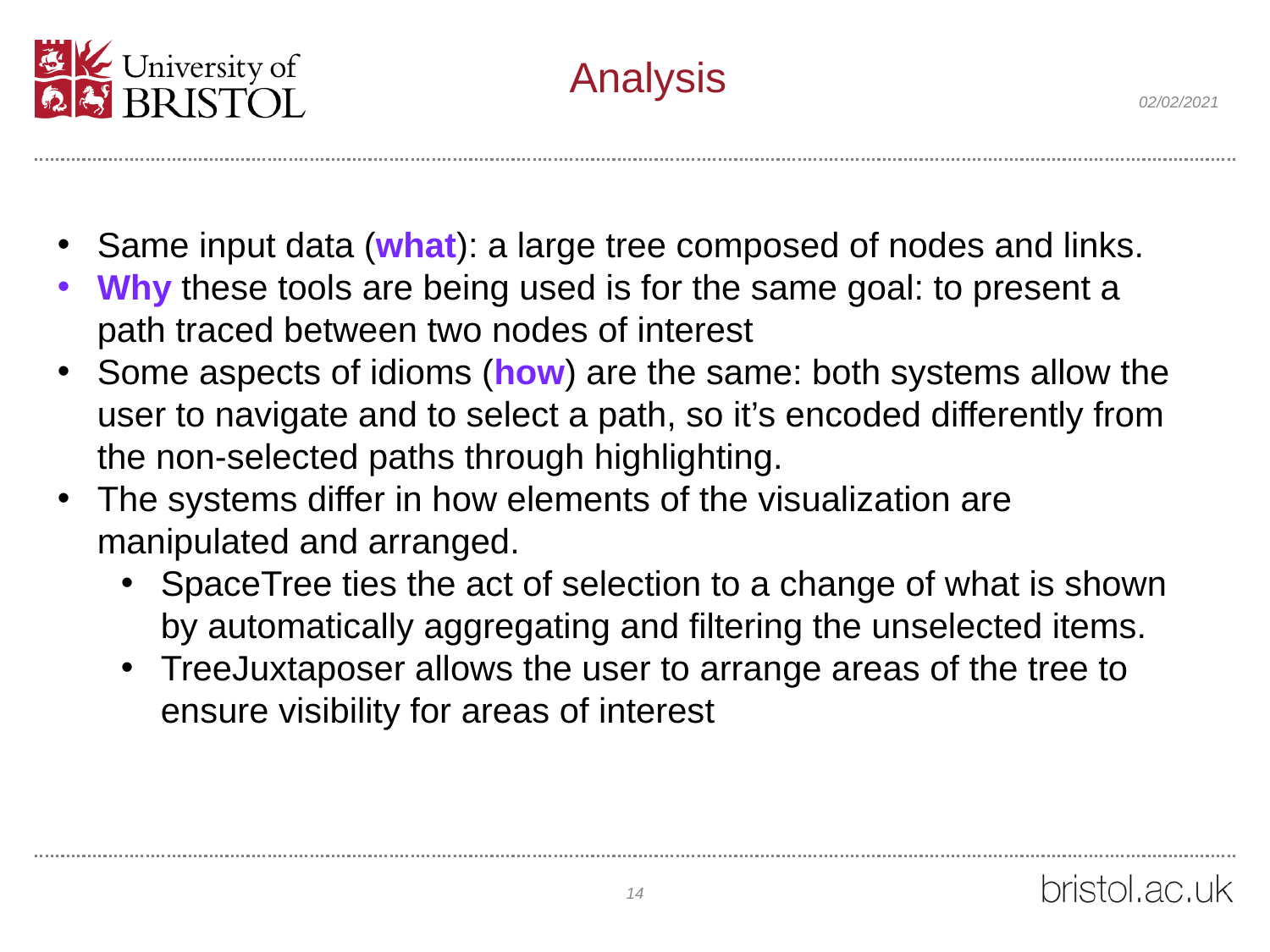

# Analysis
02/02/2021
Same input data (what): a large tree composed of nodes and links.
Why these tools are being used is for the same goal: to present a path traced between two nodes of interest
Some aspects of idioms (how) are the same: both systems allow the user to navigate and to select a path, so it’s encoded differently from the non-selected paths through highlighting.
The systems differ in how elements of the visualization are manipulated and arranged.
SpaceTree ties the act of selection to a change of what is shown by automatically aggregating and filtering the unselected items.
TreeJuxtaposer allows the user to arrange areas of the tree to ensure visibility for areas of interest

14